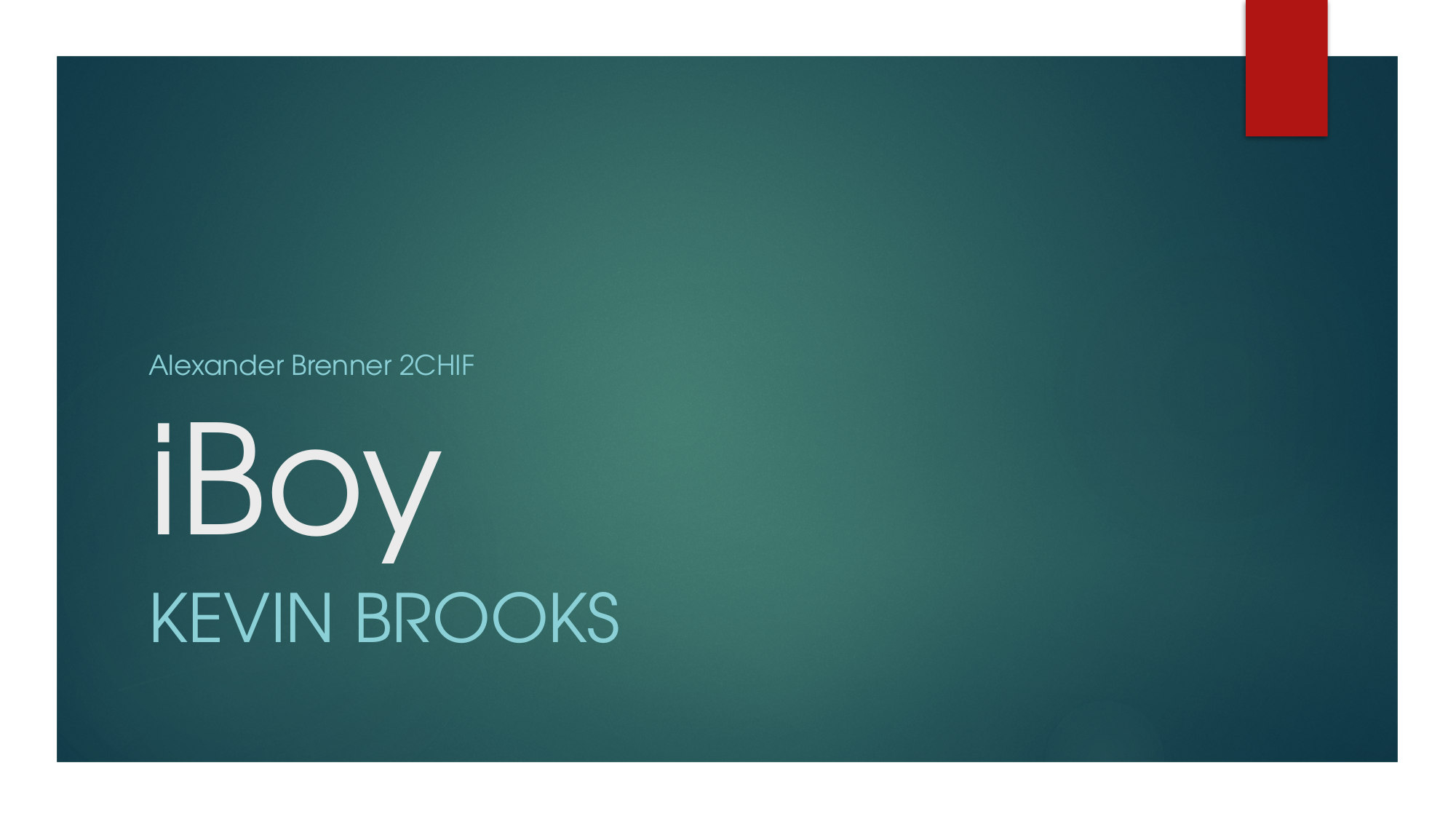

# iBoy
Alexander Brenner 2CHIF
Kevin Brooks